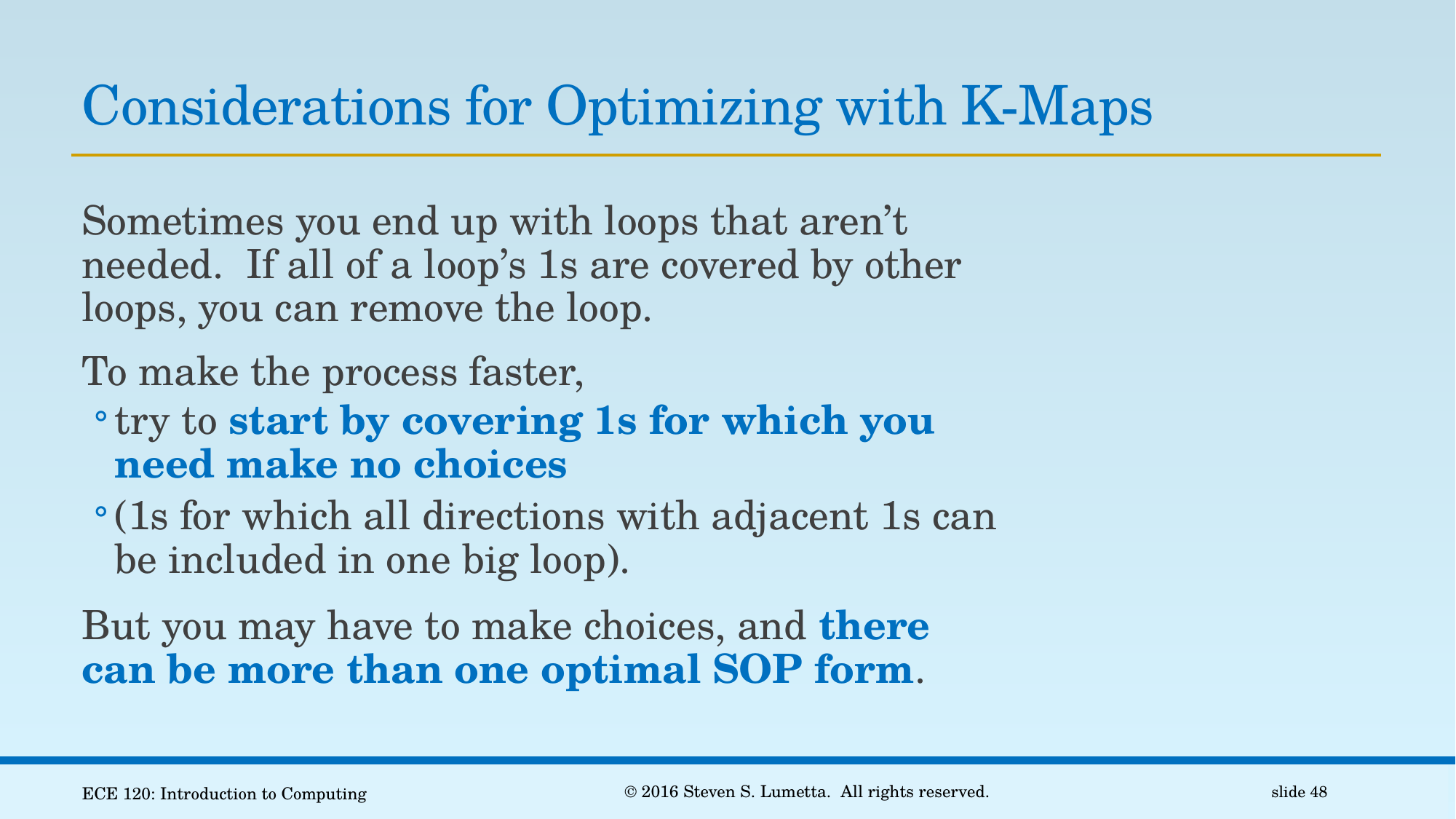

# Considerations for Optimizing with K-Maps
Sometimes you end up with loops that aren’t needed.  If all of a loop’s 1s are covered by other loops, you can remove the loop.
To make the process faster,
try to start by covering 1s for which you need make no choices
(1s for which all directions with adjacent 1s can be included in one big loop).
But you may have to make choices, and there can be more than one optimal SOP form.

ECE 120: Introduction to Computing
© 2016 Steven S. Lumetta.  All rights reserved.
slide 48